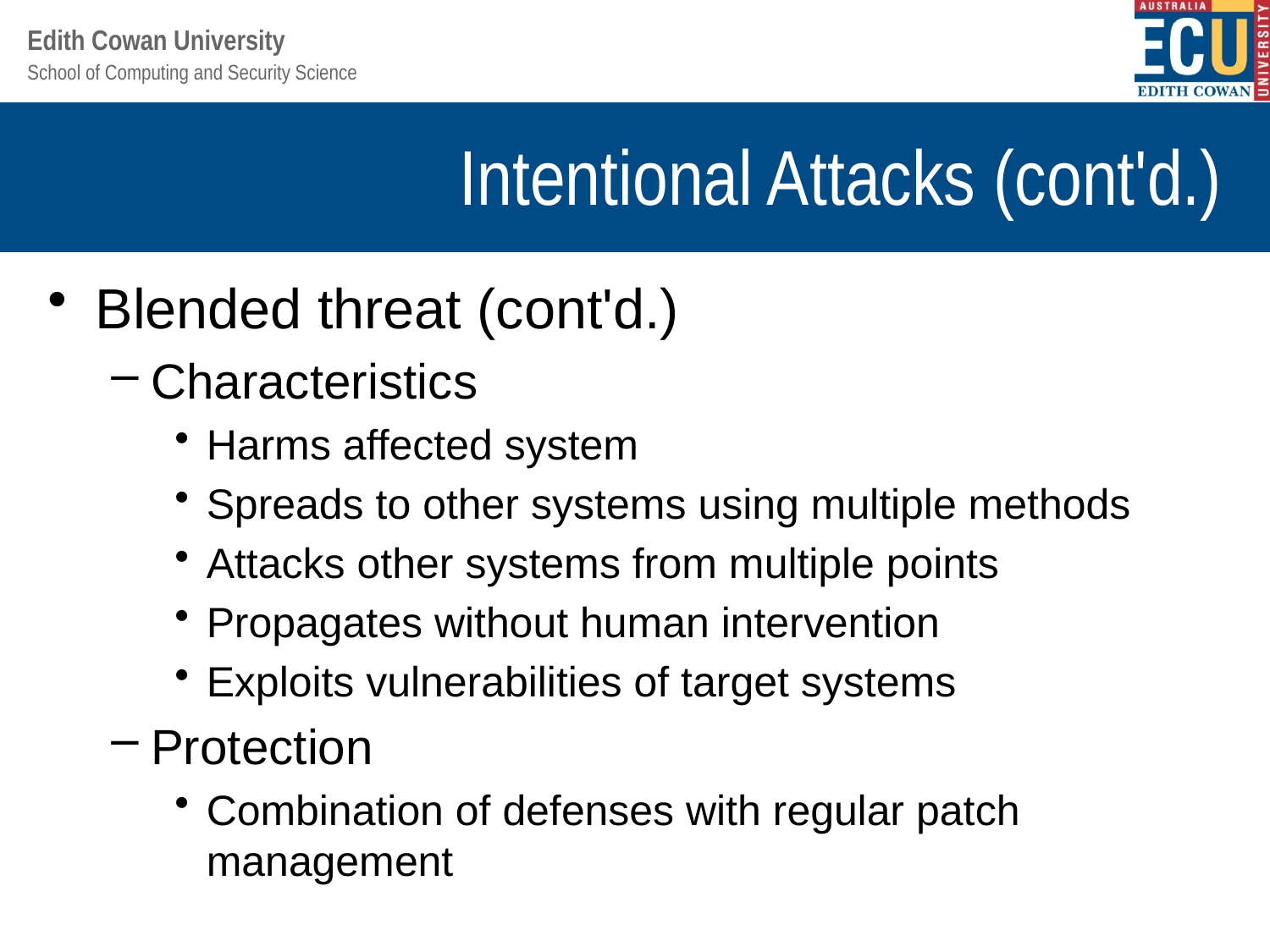

# Intentional Attacks (cont'd.)
Blended threat (cont'd.)
Characteristics
Harms affected system
Spreads to other systems using multiple methods
Attacks other systems from multiple points
Propagates without human intervention
Exploits vulnerabilities of target systems
Protection
Combination of defenses with regular patch management